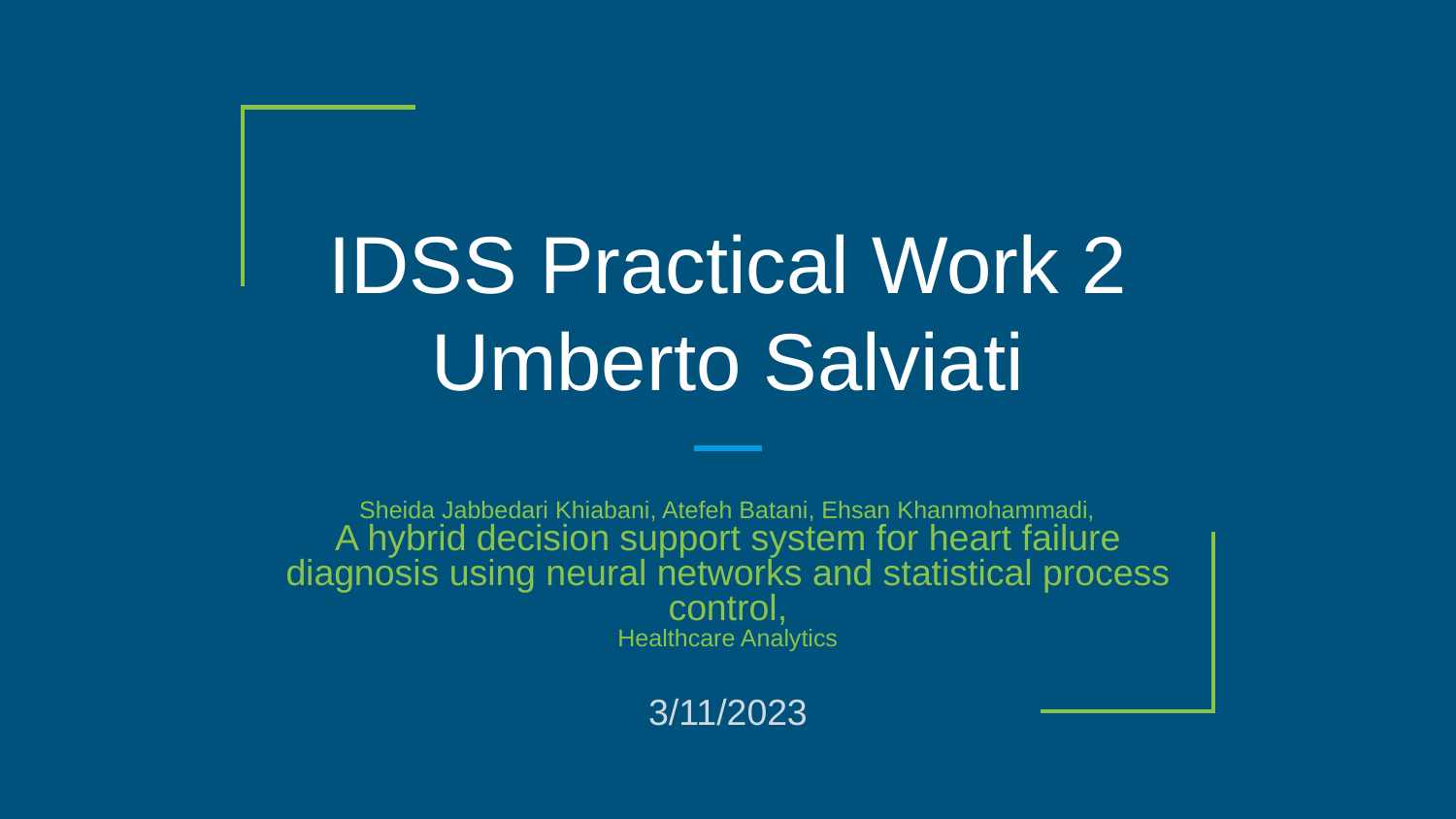

# IDSS Practical Work 2 Umberto Salviati
Sheida Jabbedari Khiabani, Atefeh Batani, Ehsan Khanmohammadi,
A hybrid decision support system for heart failure diagnosis using neural networks and statistical process control,
Healthcare Analytics

3/11/2023